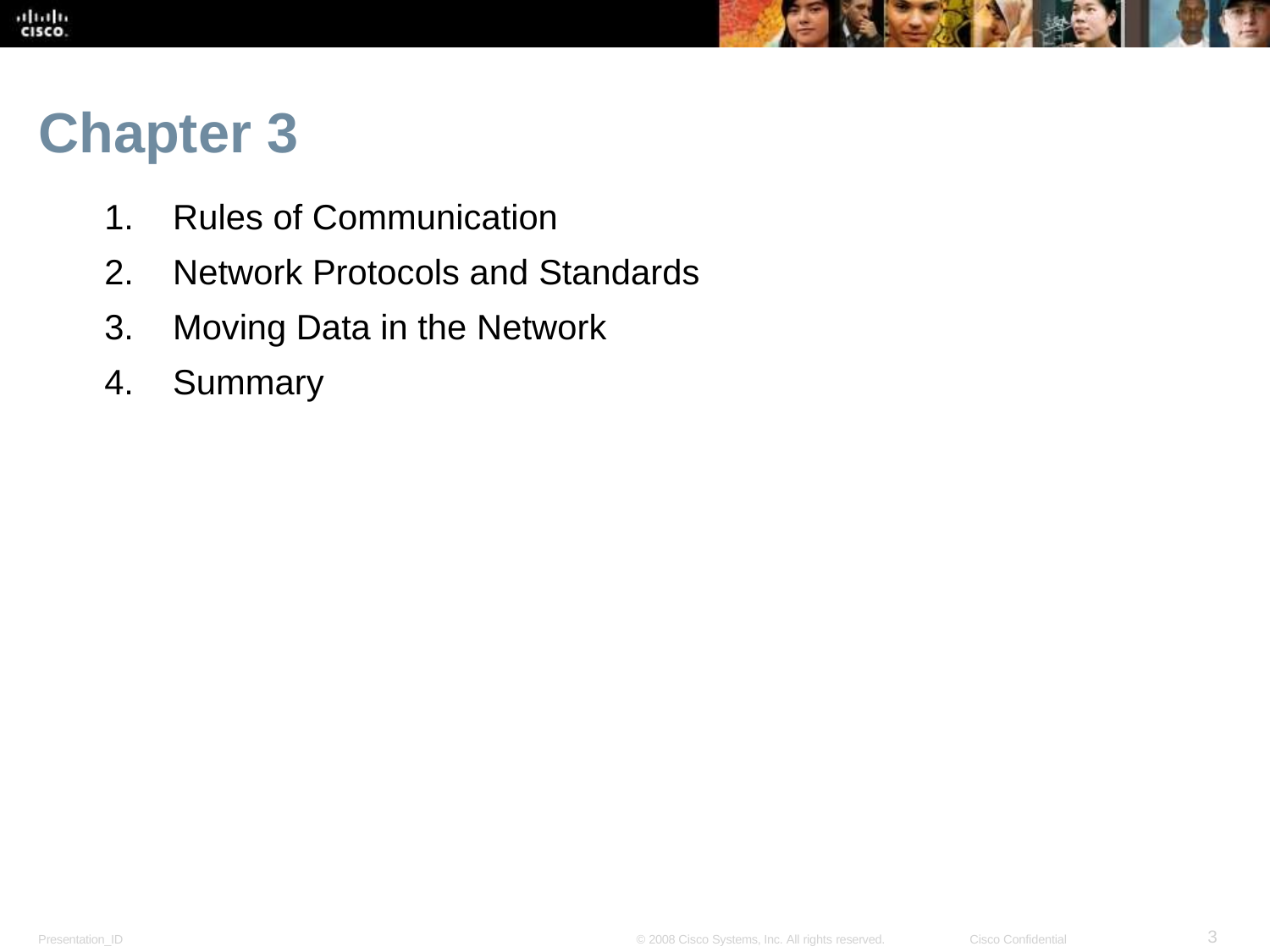

# Chapter 3
Rules of Communication
Network Protocols and Standards
Moving Data in the Network
Summary
3
Presentation_ID
© 2008 Cisco Systems, Inc. All rights reserved.
Cisco Confidential